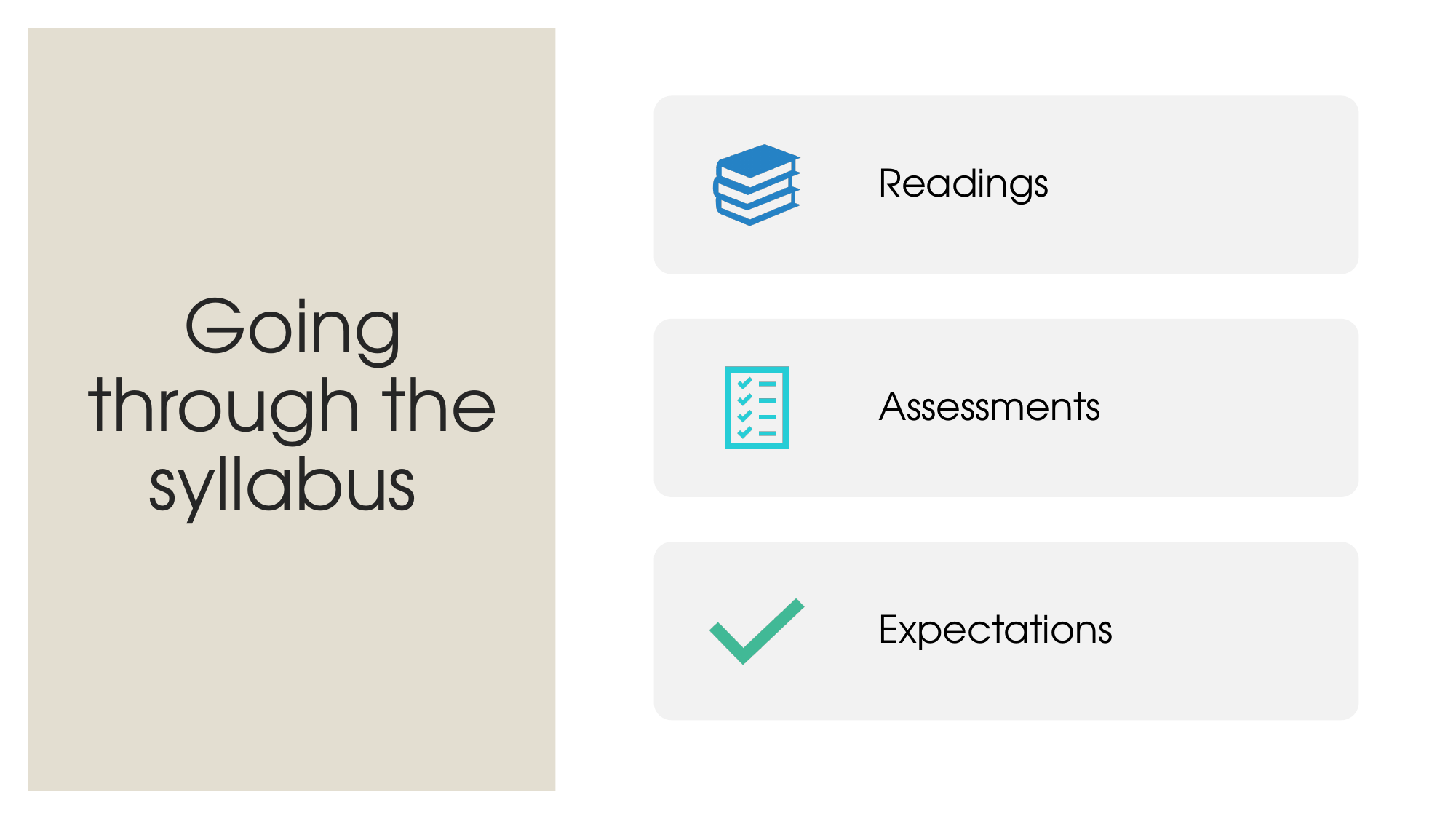

# Going through the syllabus
Readings
Assessments
Expectations